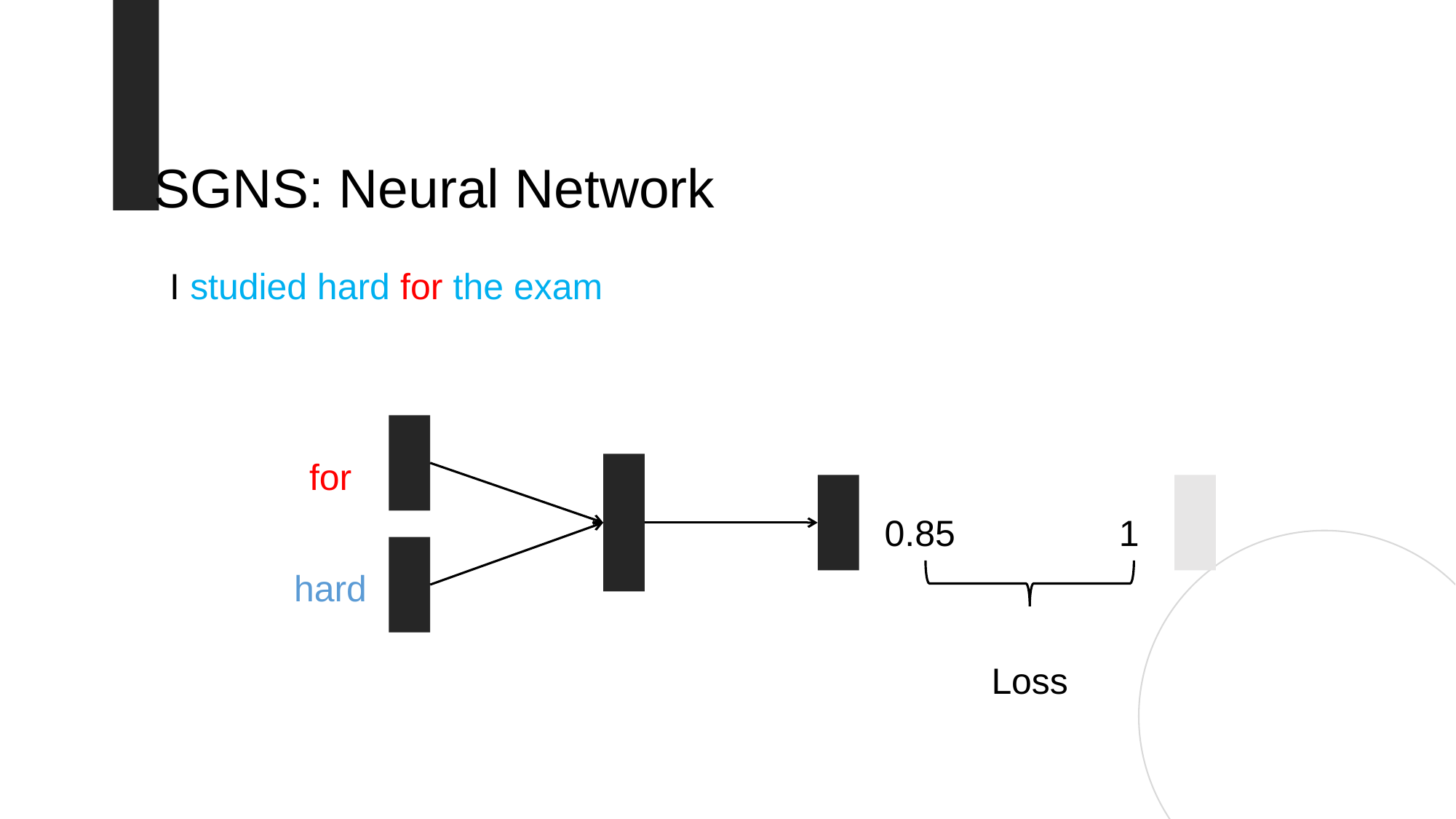

SGNS: Neural Network
I studied hard for the exam

for

0.85
1

hard
Loss